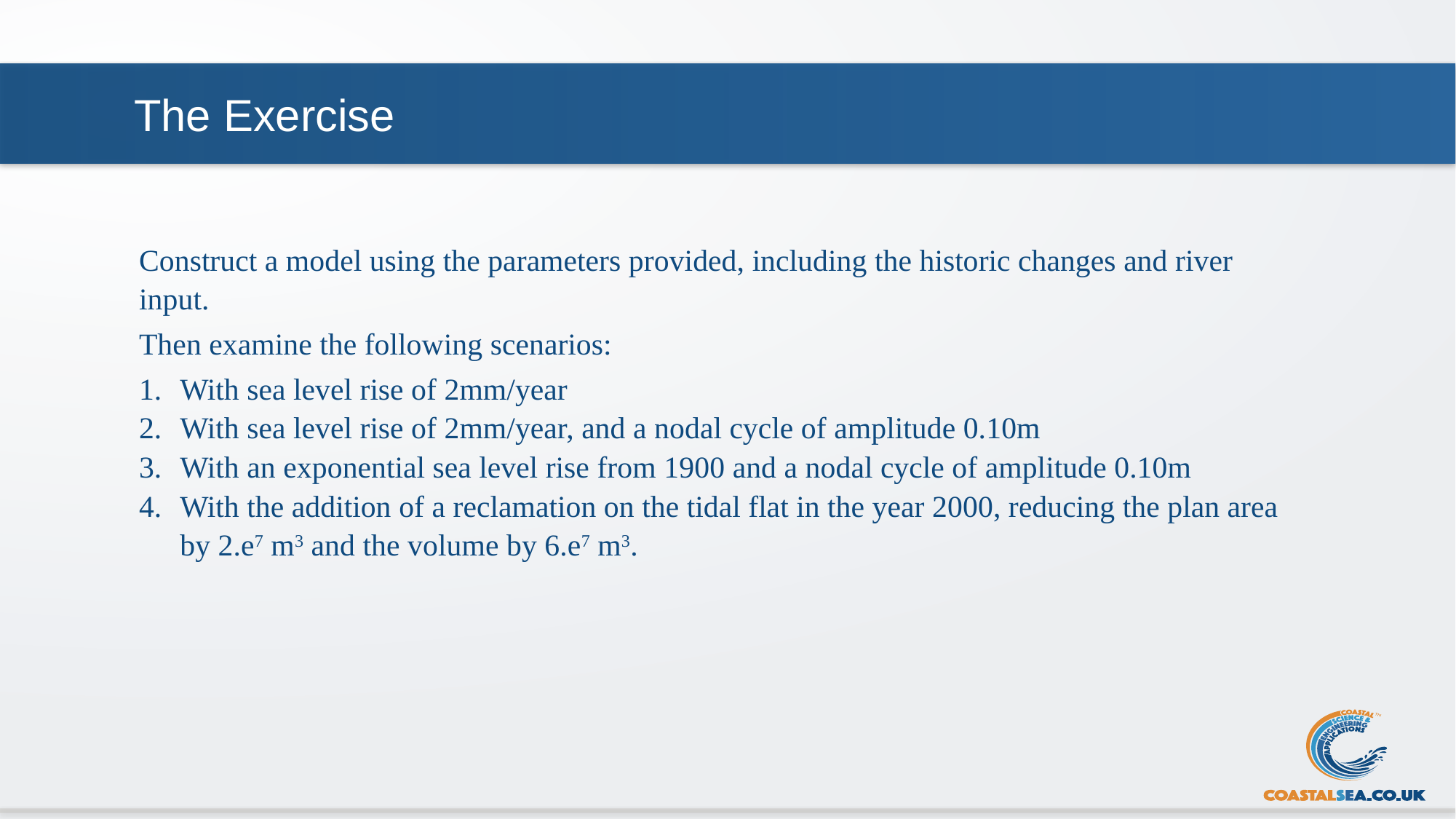

# The Exercise
Construct a model using the parameters provided, including the historic changes and river input.
Then examine the following scenarios:
With sea level rise of 2mm/year
With sea level rise of 2mm/year, and a nodal cycle of amplitude 0.10m
With an exponential sea level rise from 1900 and a nodal cycle of amplitude 0.10m
With the addition of a reclamation on the tidal flat in the year 2000, reducing the plan area by 2.e7 m3 and the volume by 6.e7 m3.